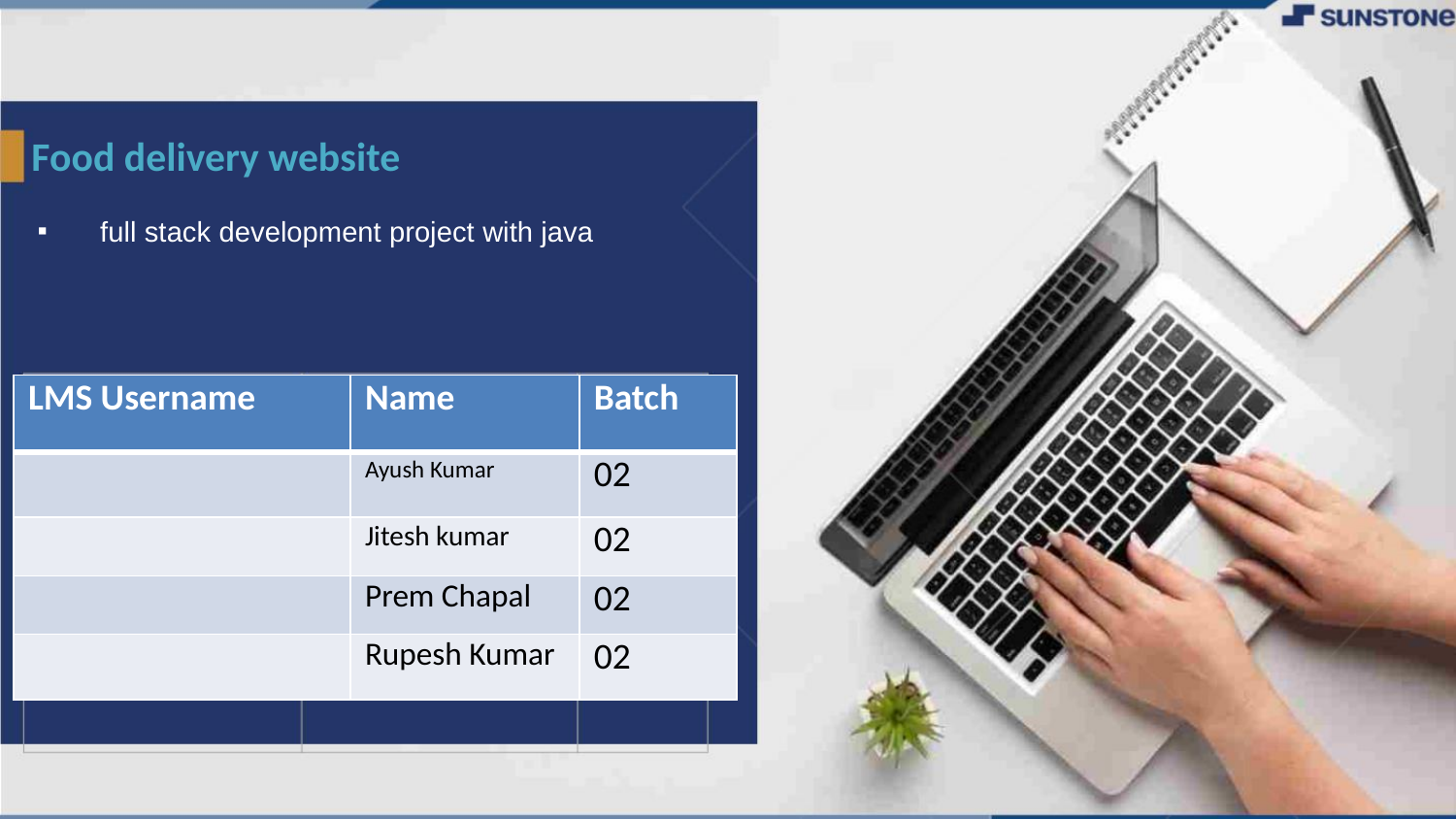

Food delivery website
  full stack development project with java
▪
| LMS Username | Name | Batch |
| --- | --- | --- |
|  | Ayush Kumar | 02 |
|  | Jitesh kumar | 02 |
|  | Prem Chapal | 02 |
|  | Rupesh Kumar | 02 |
LMS Username
Name
Batch